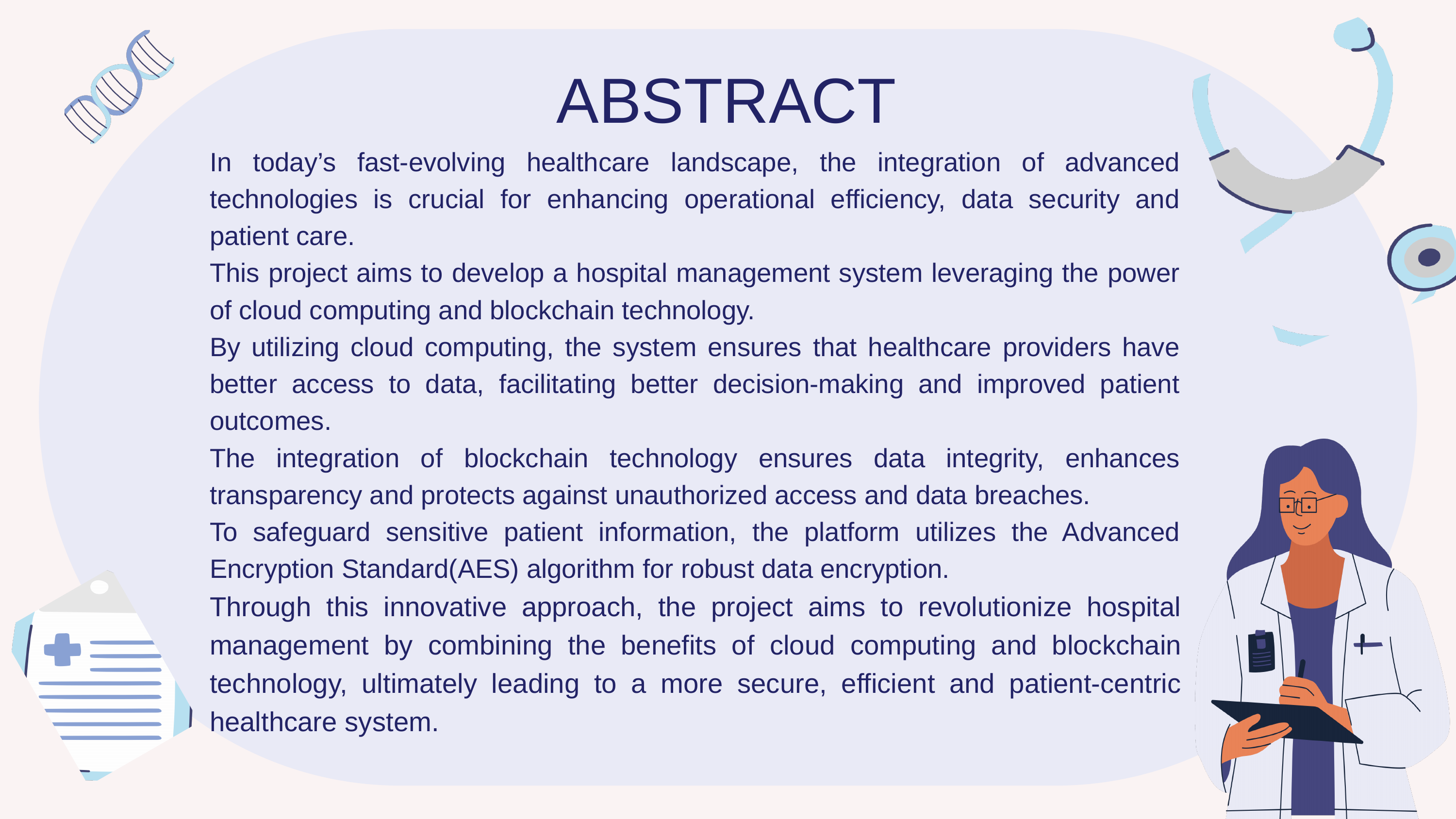

ABSTRACT
In today’s fast-evolving healthcare landscape, the integration of advanced technologies is crucial for enhancing operational efficiency, data security and patient care.
This project aims to develop a hospital management system leveraging the power of cloud computing and blockchain technology.
By utilizing cloud computing, the system ensures that healthcare providers have better access to data, facilitating better decision-making and improved patient outcomes.
The integration of blockchain technology ensures data integrity, enhances transparency and protects against unauthorized access and data breaches.
To safeguard sensitive patient information, the platform utilizes the Advanced Encryption Standard(AES) algorithm for robust data encryption.
Through this innovative approach, the project aims to revolutionize hospital management by combining the benefits of cloud computing and blockchain technology, ultimately leading to a more secure, efficient and patient-centric healthcare system.